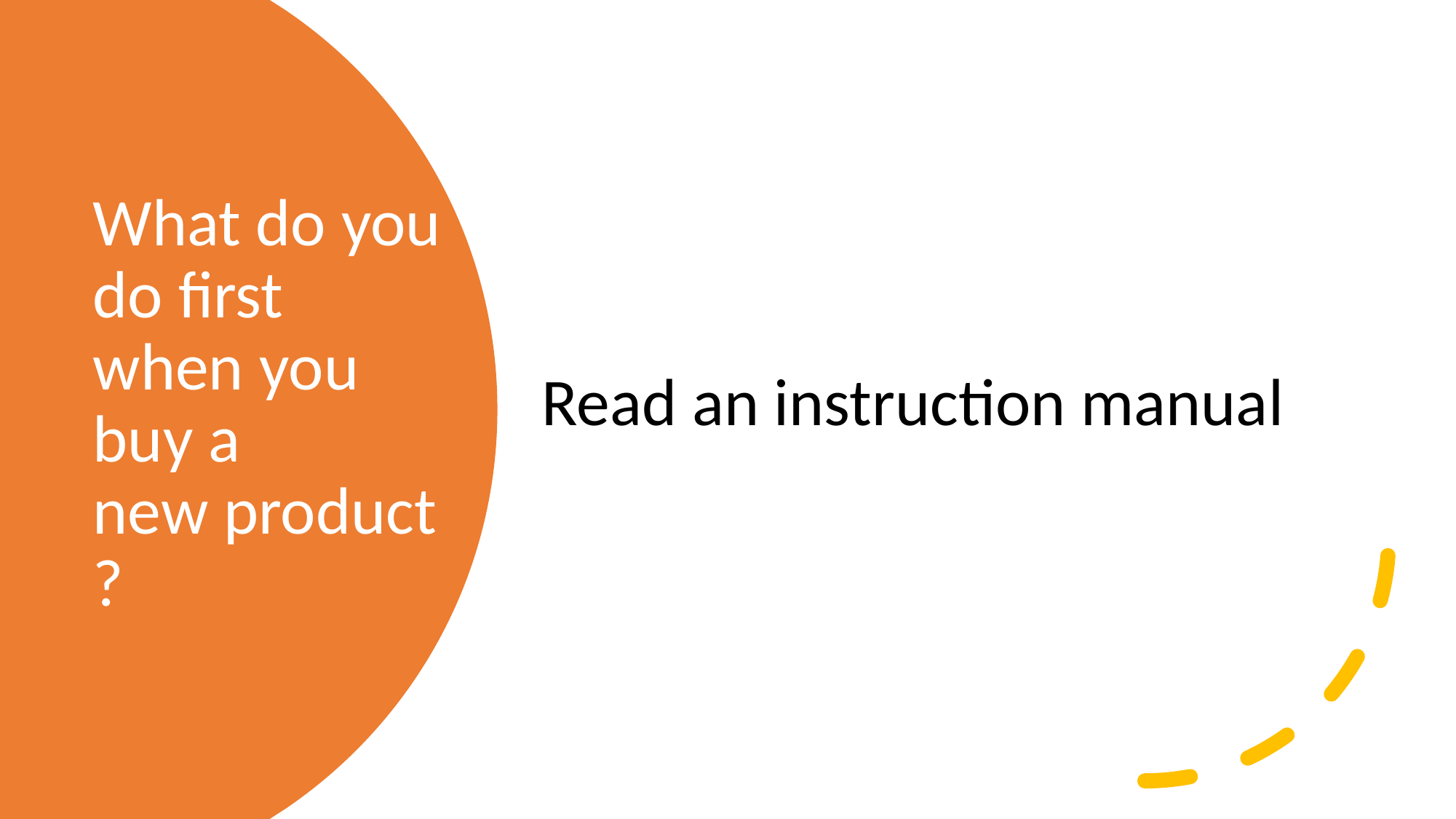

Read an instruction manual
# What do you do first when you buy a new product?